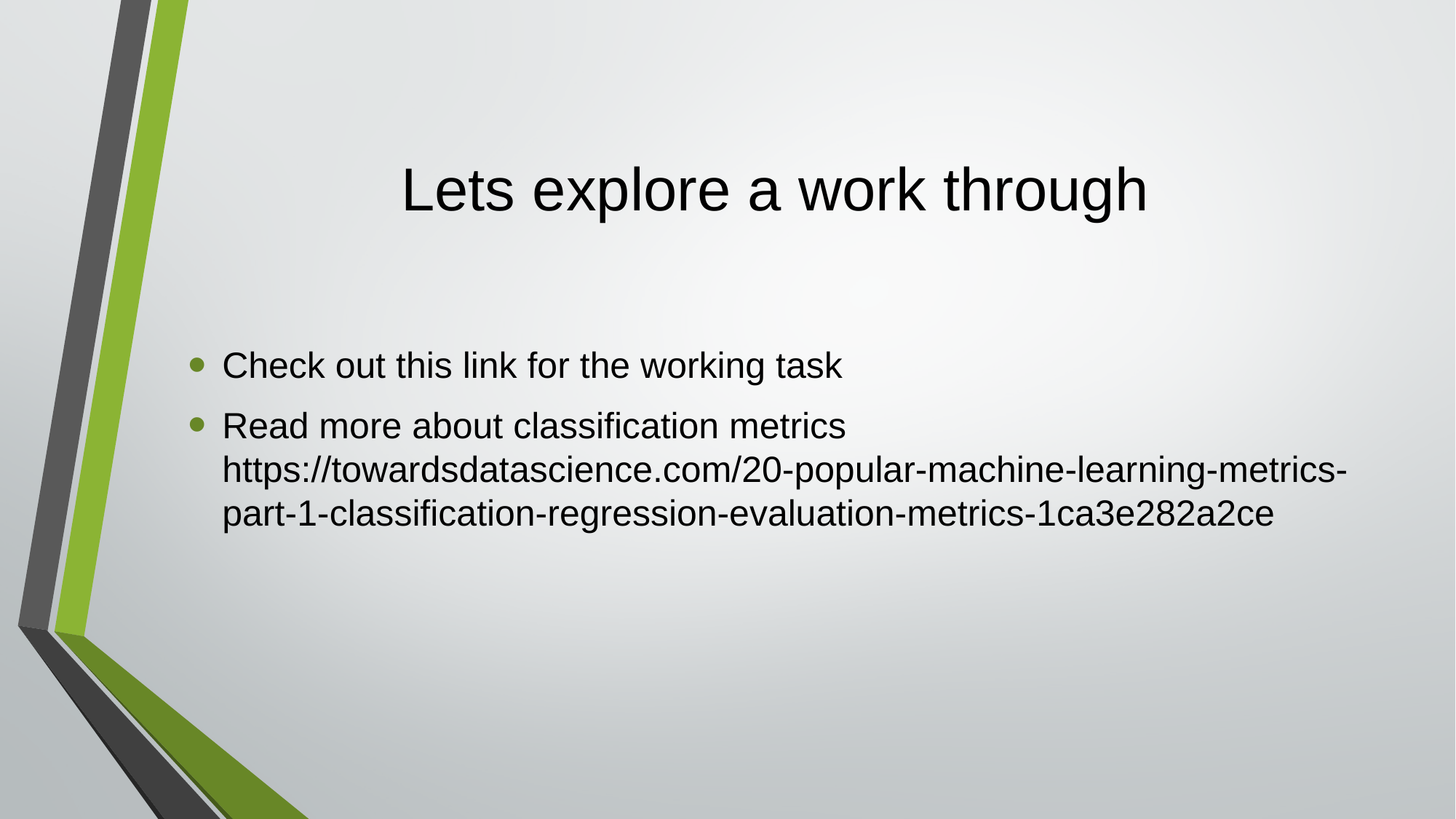

# Lets explore a work through

Check out this link for the working task
Read more about classification metrics
https://towardsdatascience.com/20-popular-machine-learning-metrics-part-1-classification-regression-evaluation-metrics-1ca3e282a2ce